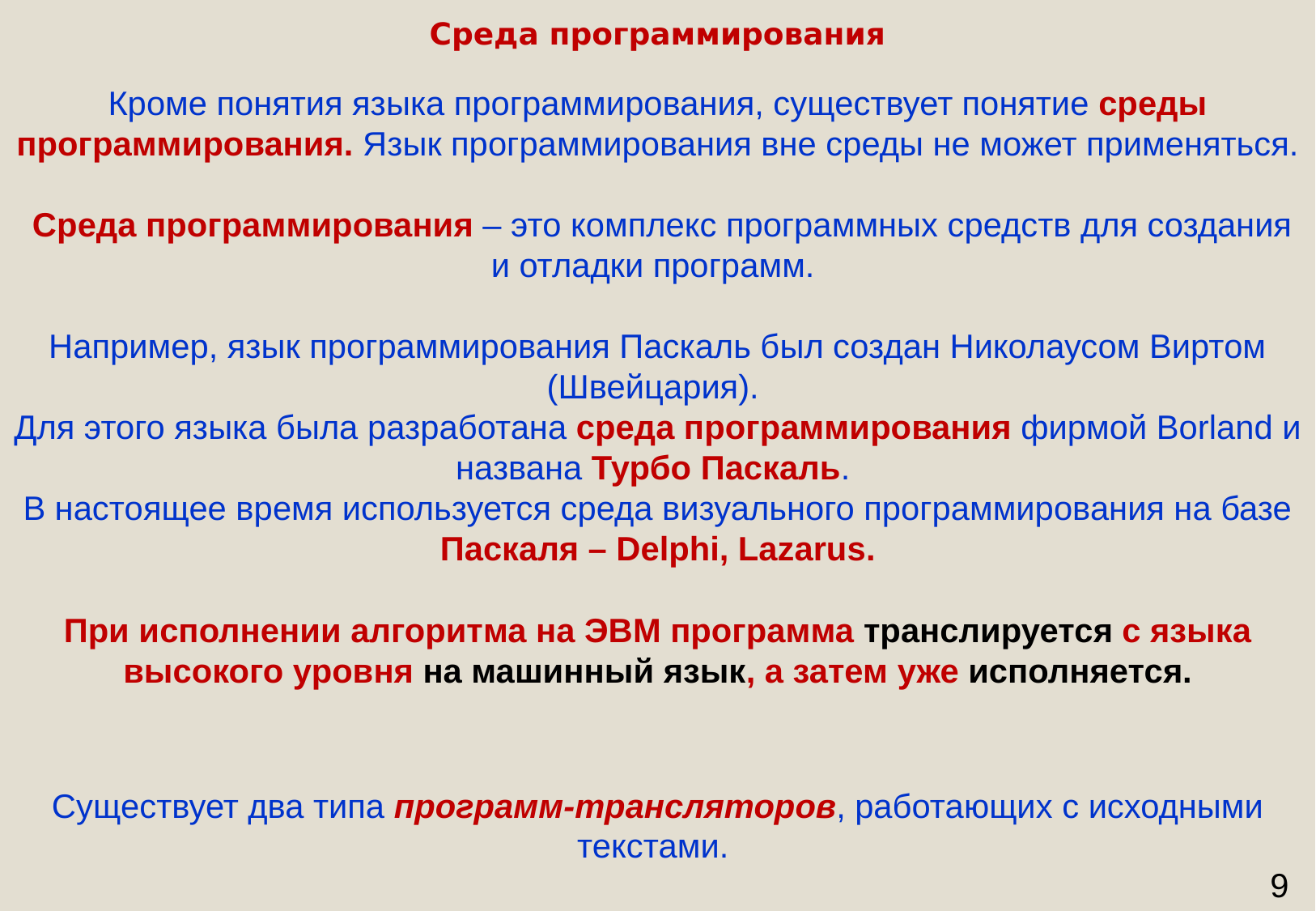

Среда программирования
Кроме понятия языка программирования, существует понятие среды программирования. Язык программирования вне среды не может применяться.

 Среда программирования – это комплекс программных средств для создания и отладки программ.

Например, язык программирования Паскаль был создан Николаусом Виртом (Швейцария).
Для этого языка была разработана среда программирования фирмой Borland и названа Турбо Паскаль.
В настоящее время используется среда визуального программирования на базе Паскаля – Delphi, Lazarus.

При исполнении алгоритма на ЭВМ программа транслируется с языка высокого уровня на машинный язык, а затем уже исполняется.
Существует два типа программ-трансляторов, работающих с исходными текстами.
9